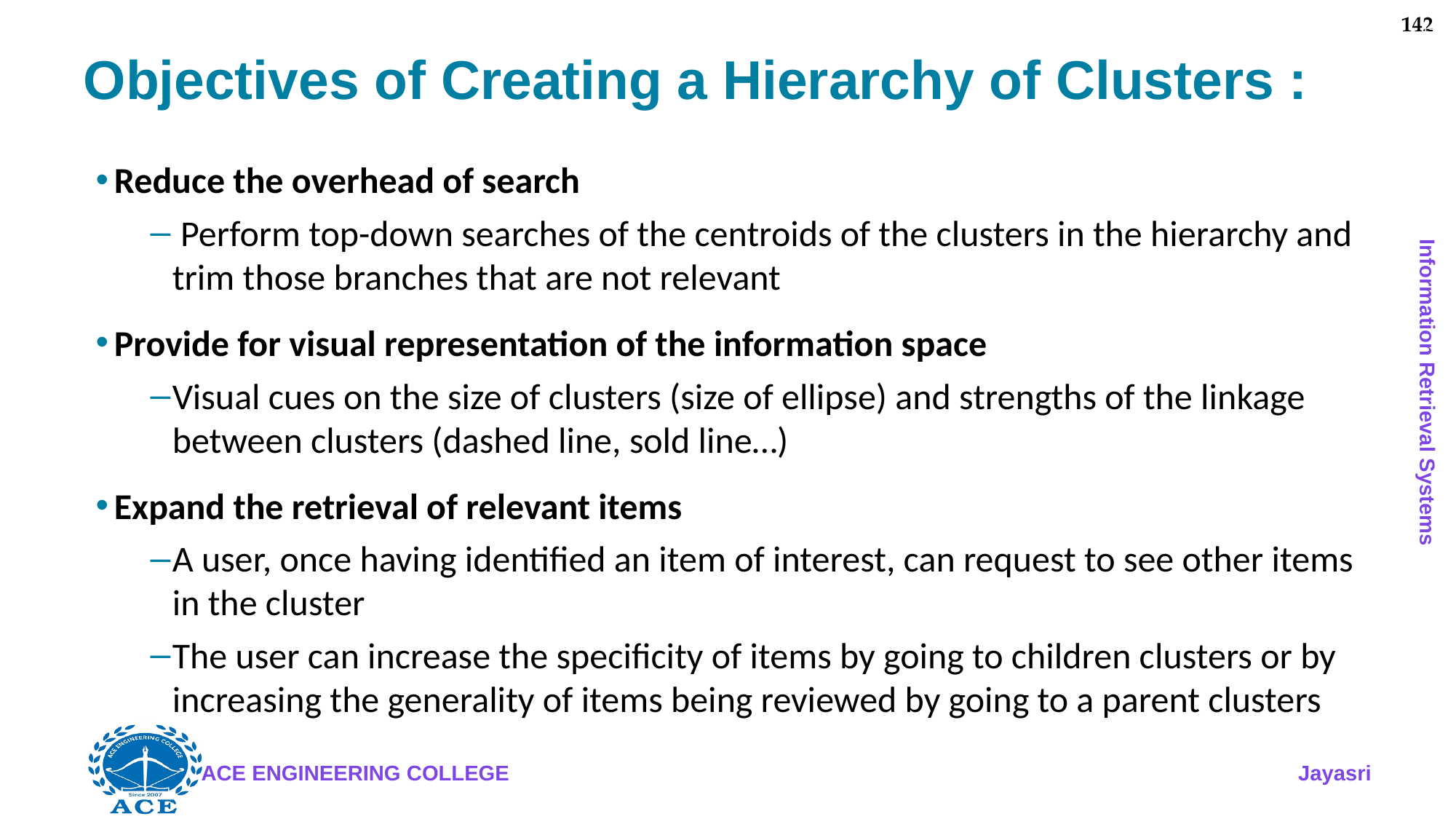

142
# Objectives of Creating a Hierarchy of Clusters :
Reduce the overhead of search
 Perform top-down searches of the centroids of the clusters in the hierarchy and trim those branches that are not relevant
Provide for visual representation of the information space
Visual cues on the size of clusters (size of ellipse) and strengths of the linkage between clusters (dashed line, sold line…)
Expand the retrieval of relevant items
A user, once having identified an item of interest, can request to see other items in the cluster
The user can increase the specificity of items by going to children clusters or by increasing the generality of items being reviewed by going to a parent clusters